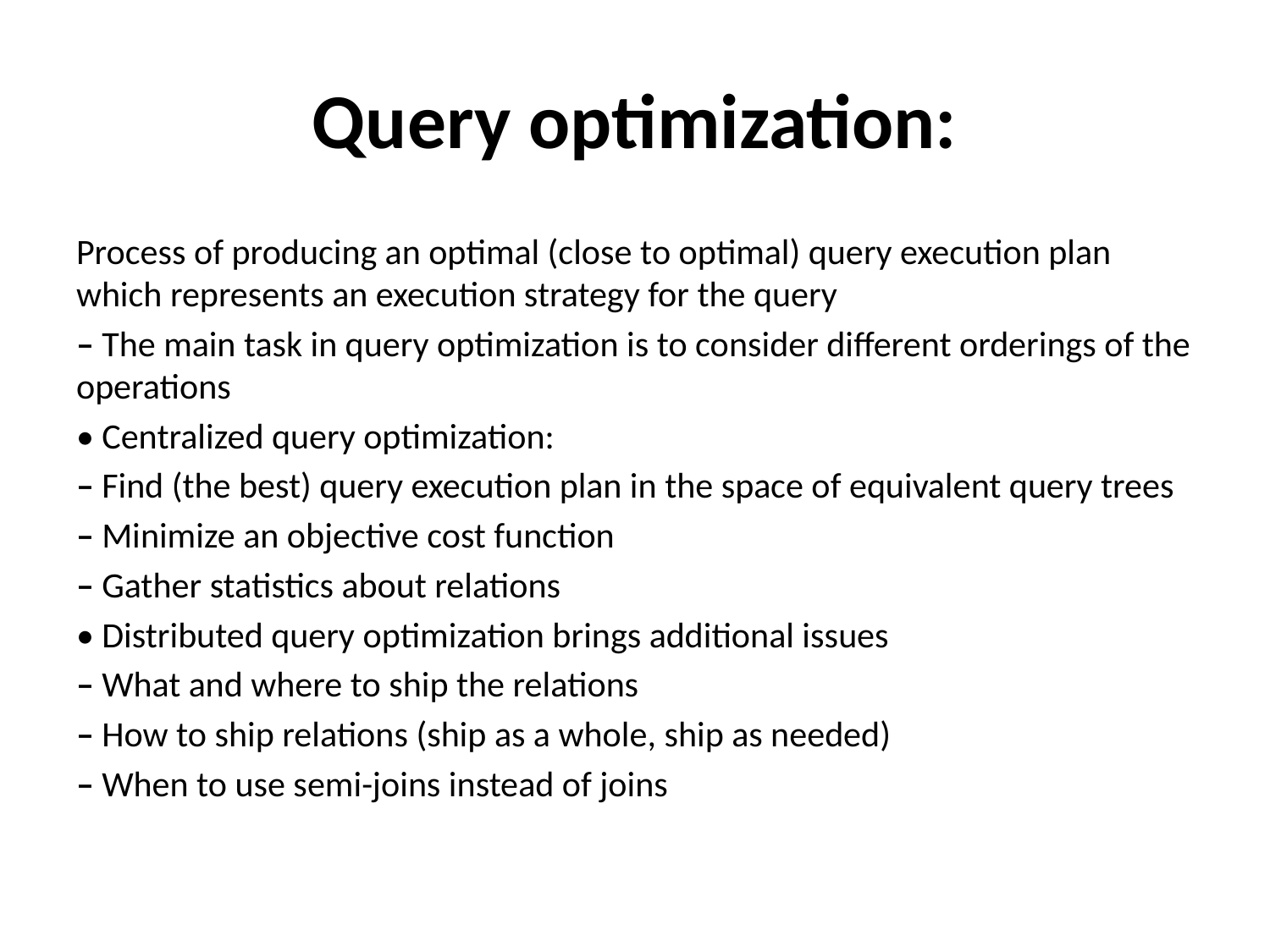

# Query optimization:
Process of producing an optimal (close to optimal) query execution plan which represents an execution strategy for the query
– The main task in query optimization is to consider different orderings of the operations
• Centralized query optimization:
– Find (the best) query execution plan in the space of equivalent query trees
– Minimize an objective cost function
– Gather statistics about relations
• Distributed query optimization brings additional issues
– What and where to ship the relations
– How to ship relations (ship as a whole, ship as needed)
– When to use semi-joins instead of joins